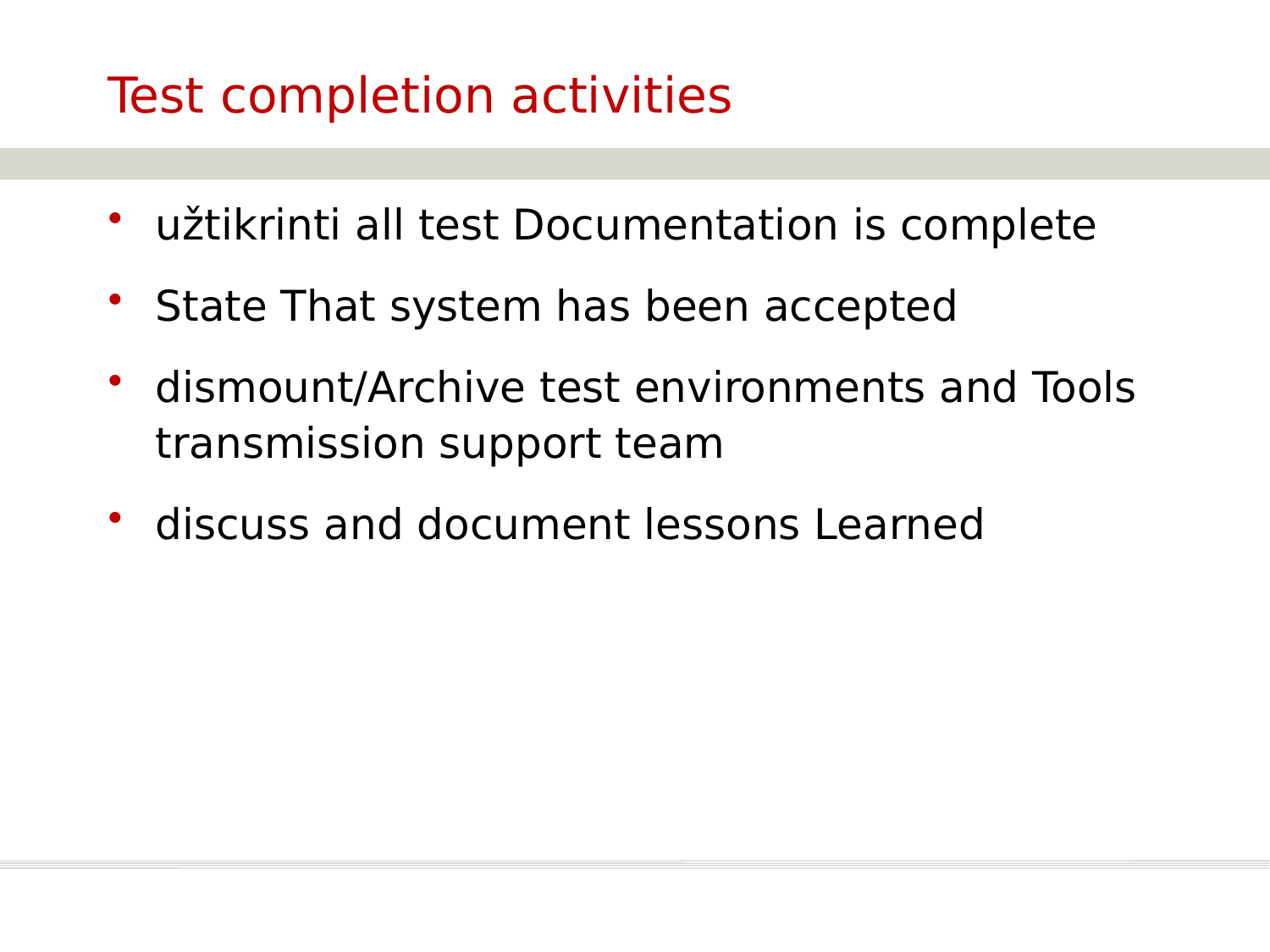

Test completion activities
užtikrinti all test Documentation is complete
State That system has been accepted
dismount/Archive test environments and Tools transmission support team
discuss and document lessons Learned